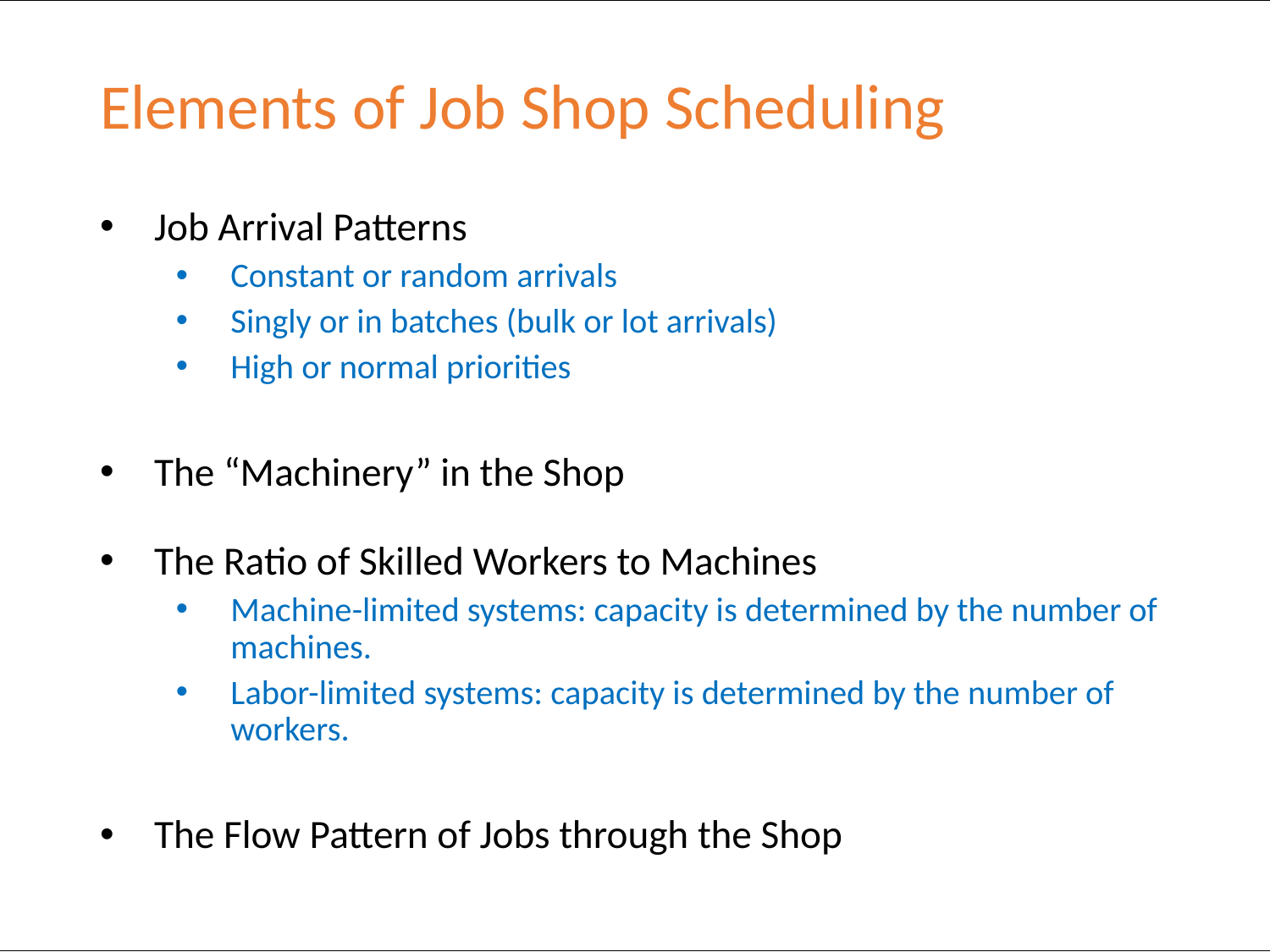

# Elements of Job Shop Scheduling
Job Arrival Patterns
Constant or random arrivals
Singly or in batches (bulk or lot arrivals)
High or normal priorities

The “Machinery” in the Shop

The Ratio of Skilled Workers to Machines
Machine-limited systems: capacity is determined by the number of machines.
Labor-limited systems: capacity is determined by the number of workers.

The Flow Pattern of Jobs through the Shop